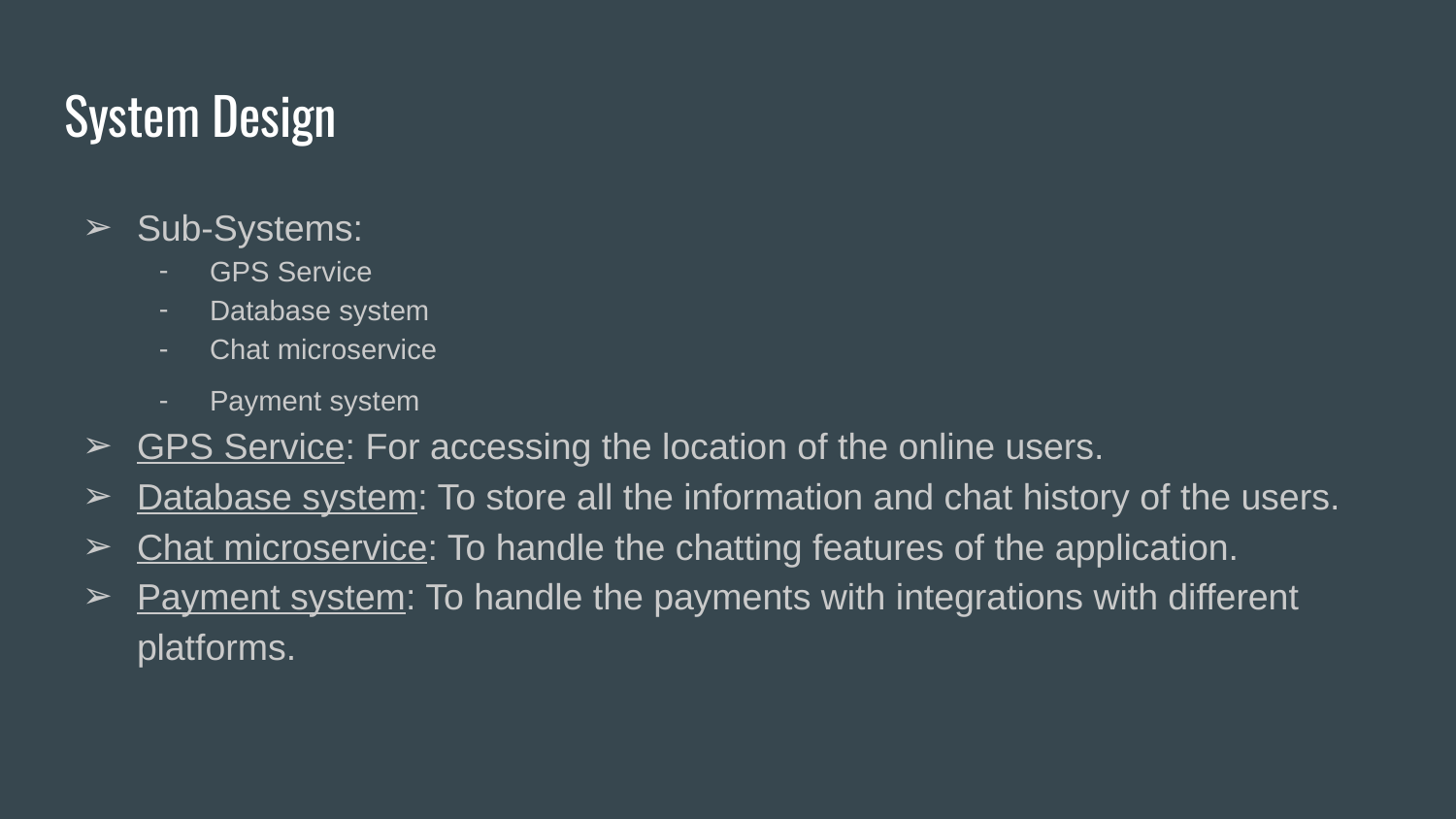

# System Design
Sub-Systems:
GPS Service
Database system
Chat microservice
Payment system
GPS Service: For accessing the location of the online users.
Database system: To store all the information and chat history of the users.
Chat microservice: To handle the chatting features of the application.
Payment system: To handle the payments with integrations with different platforms.